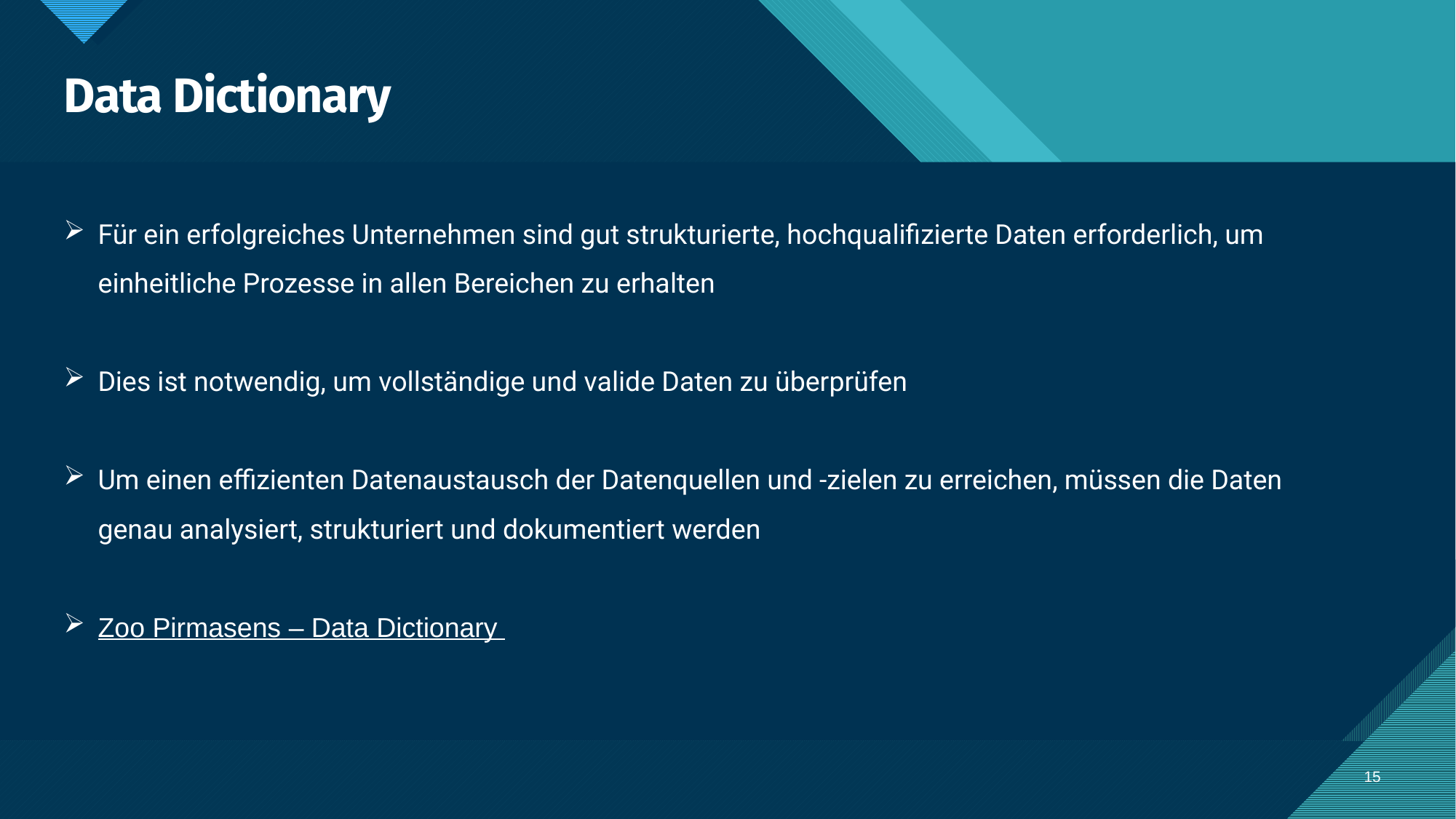

# Data Dictionary
Für ein erfolgreiches Unternehmen sind gut strukturierte, hochqualifizierte Daten erforderlich, um einheitliche Prozesse in allen Bereichen zu erhalten

Dies ist notwendig, um vollständige und valide Daten zu überprüfen

Um einen effizienten Datenaustausch der Datenquellen und -zielen zu erreichen, müssen die Daten genau analysiert, strukturiert und dokumentiert werden

Zoo Pirmasens – Data Dictionary

15